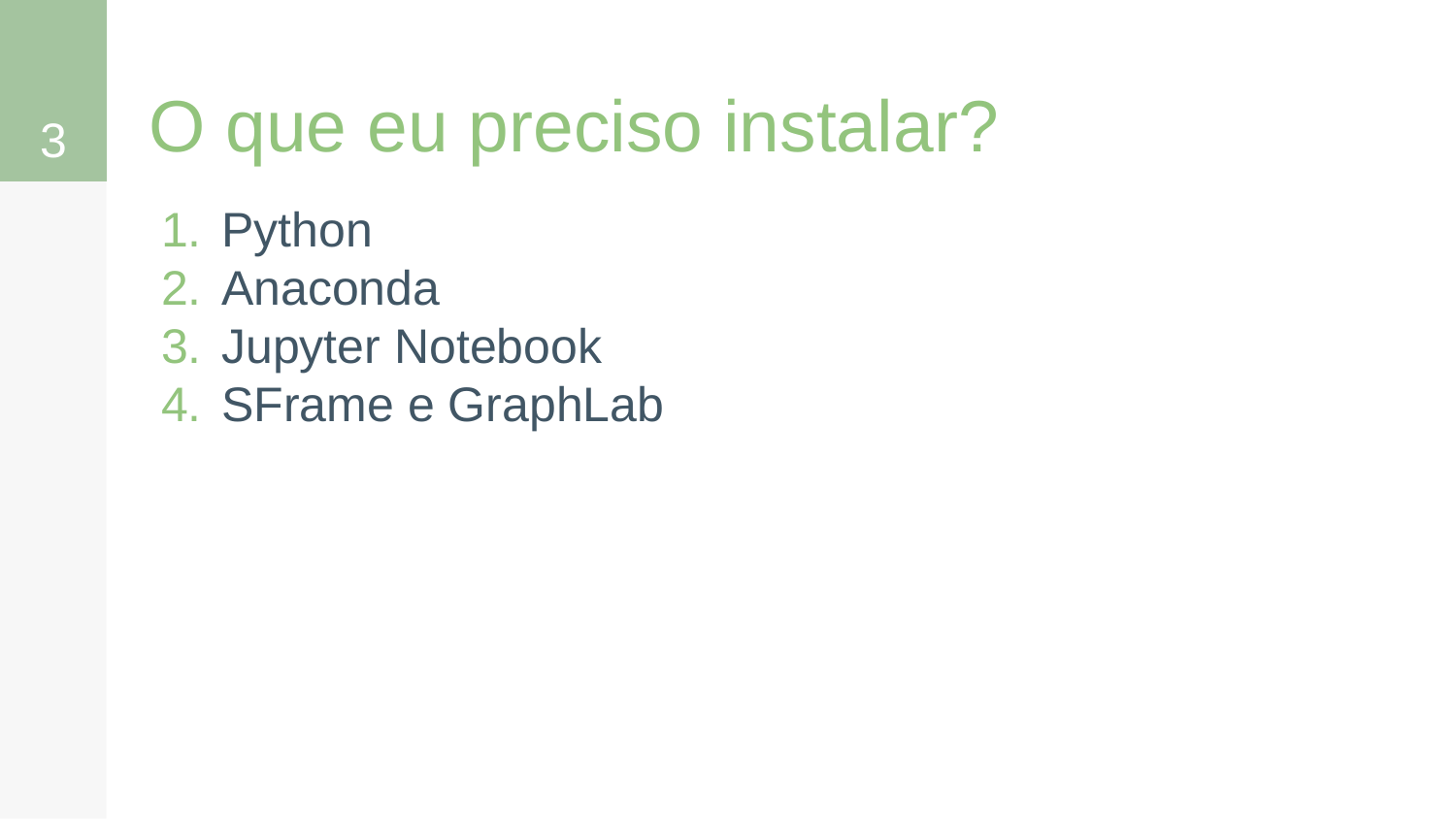

3
# O que eu preciso instalar?
Python
Anaconda
Jupyter Notebook
SFrame e GraphLab